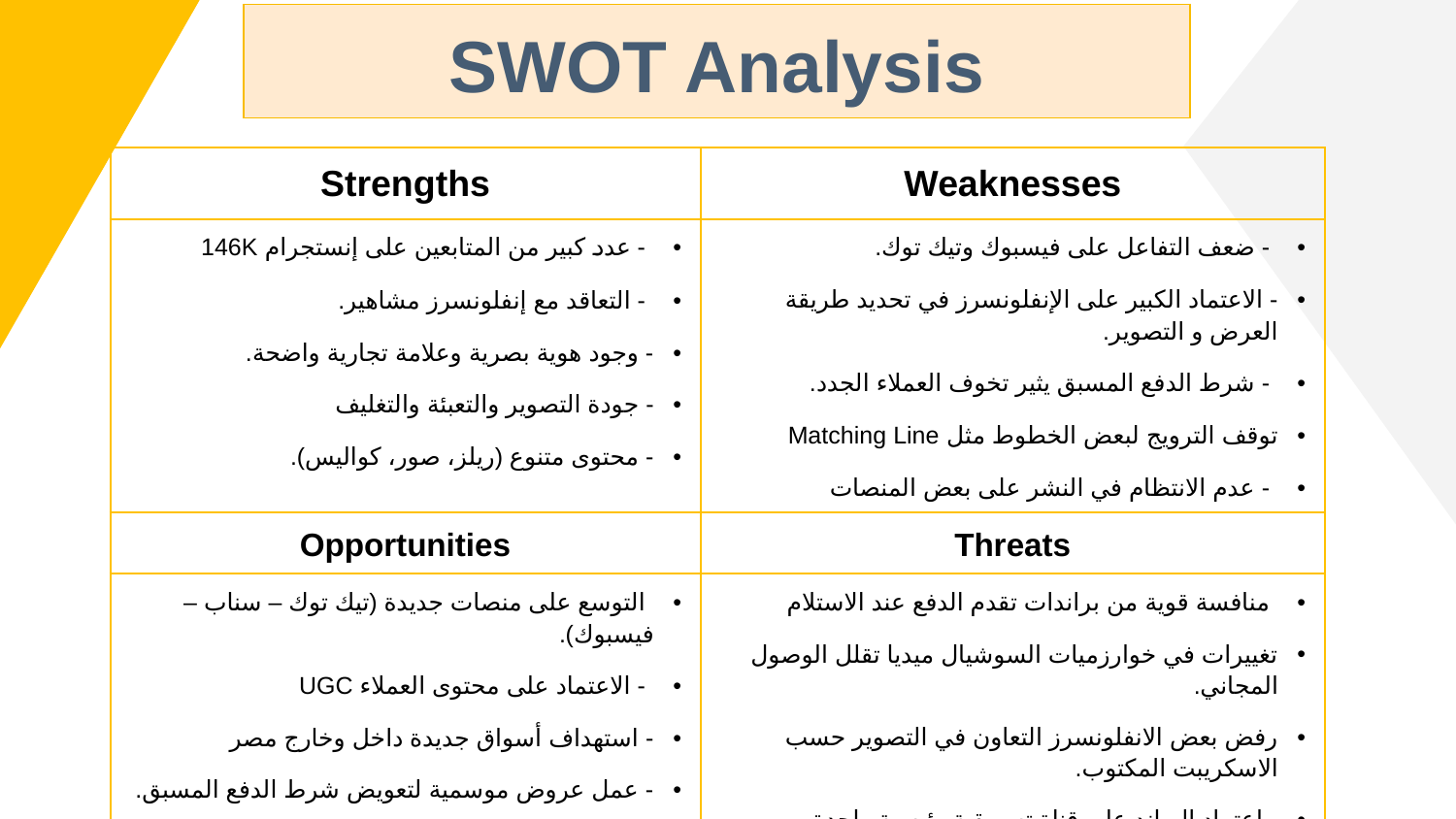

| SWOT Analysis |
| --- |
| Strengths | Weaknesses |
| --- | --- |
| - عدد كبير من المتابعين على إنستجرام 146K - التعاقد مع إنفلونسرز مشاهير. - وجود هوية بصرية وعلامة تجارية واضحة. - جودة التصوير والتعبئة والتغليف - محتوى متنوع (ريلز، صور، كواليس). | - ضعف التفاعل على فيسبوك وتيك توك. - الاعتماد الكبير على الإنفلونسرز في تحديد طريقة العرض و التصوير. - شرط الدفع المسبق يثير تخوف العملاء الجدد. توقف الترويج لبعض الخطوط مثل Matching Line - عدم الانتظام في النشر على بعض المنصات |
| Opportunities | Threats |
| التوسع على منصات جديدة (تيك توك – سناب – فيسبوك). - الاعتماد على محتوى العملاء UGC - استهداف أسواق جديدة داخل وخارج مصر - عمل عروض موسمية لتعويض شرط الدفع المسبق. - استخدام حملات ممولة لزيادة الوصول. | منافسة قوية من براندات تقدم الدفع عند الاستلام تغييرات في خوارزميات السوشيال ميديا تقلل الوصول المجاني. رفض بعض الانفلونسرز التعاون في التصوير حسب الاسكريبت المكتوب. - اعتماد البراند على قناة تسويقية رئيسية واحدة (إنستجرام). |